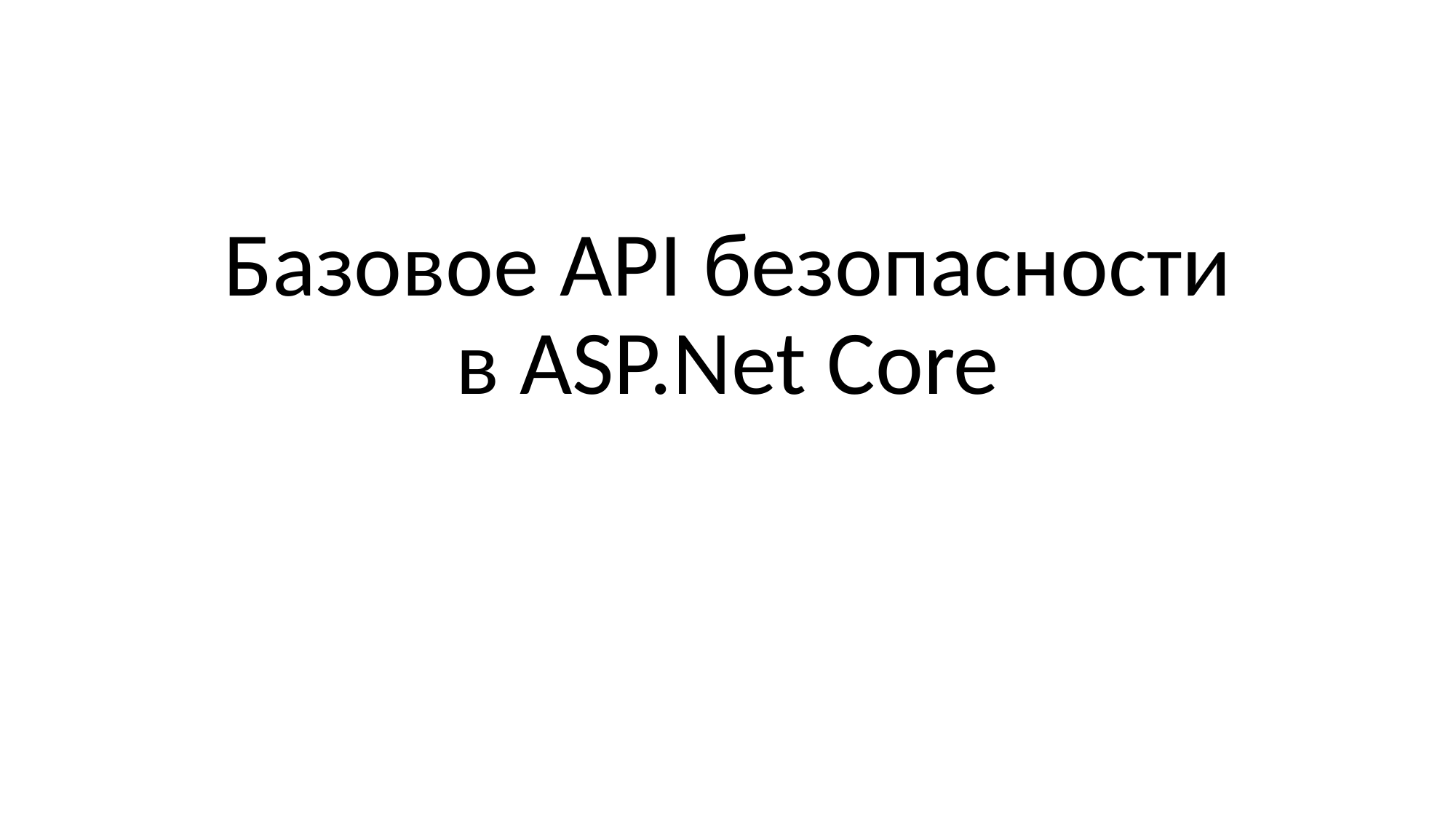

# Базовое API безопасности в ASP.Net Core